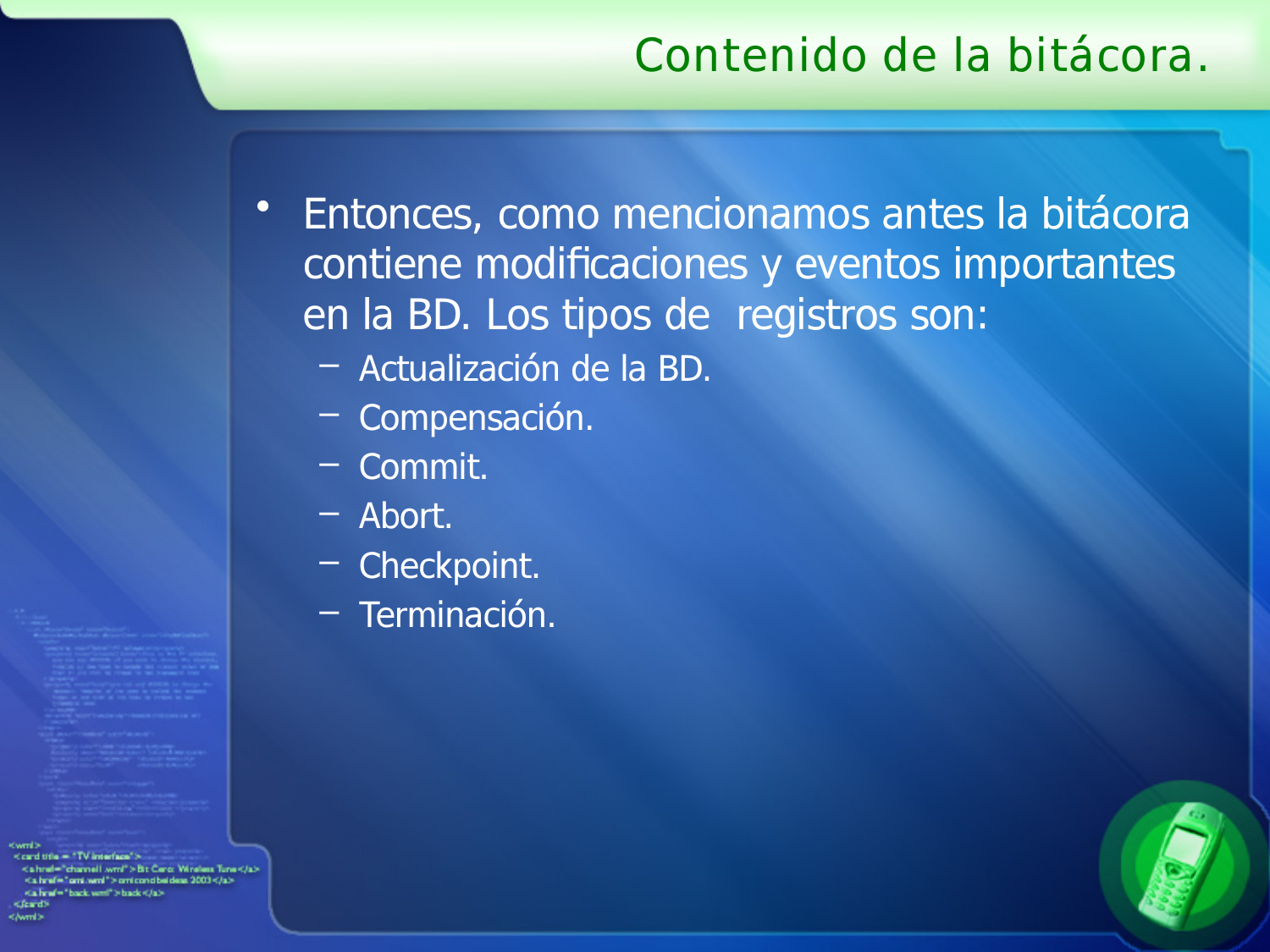

# Contenido de la bitácora.
Entonces, como mencionamos antes la bitácora contiene modificaciones y eventos importantes en la BD. Los tipos de  registros son:
Actualización de la BD.
Compensación.
Commit.
Abort.
Checkpoint.
Terminación.